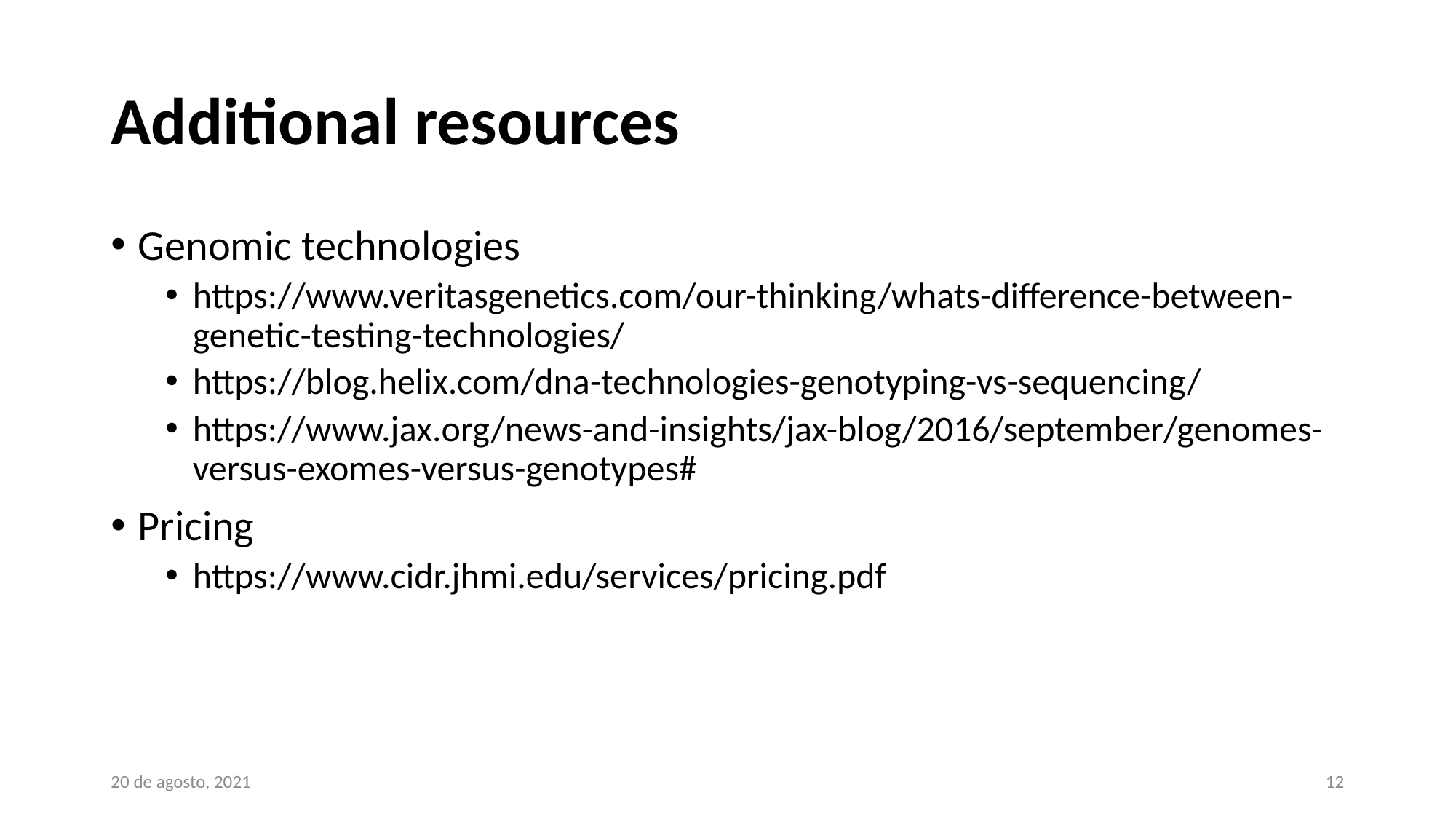

# Additional resources
Genomic technologies
https://www.veritasgenetics.com/our-thinking/whats-difference-between-genetic-testing-technologies/
https://blog.helix.com/dna-technologies-genotyping-vs-sequencing/
https://www.jax.org/news-and-insights/jax-blog/2016/september/genomes-versus-exomes-versus-genotypes#
Pricing
https://www.cidr.jhmi.edu/services/pricing.pdf

20 de agosto, 2021
12